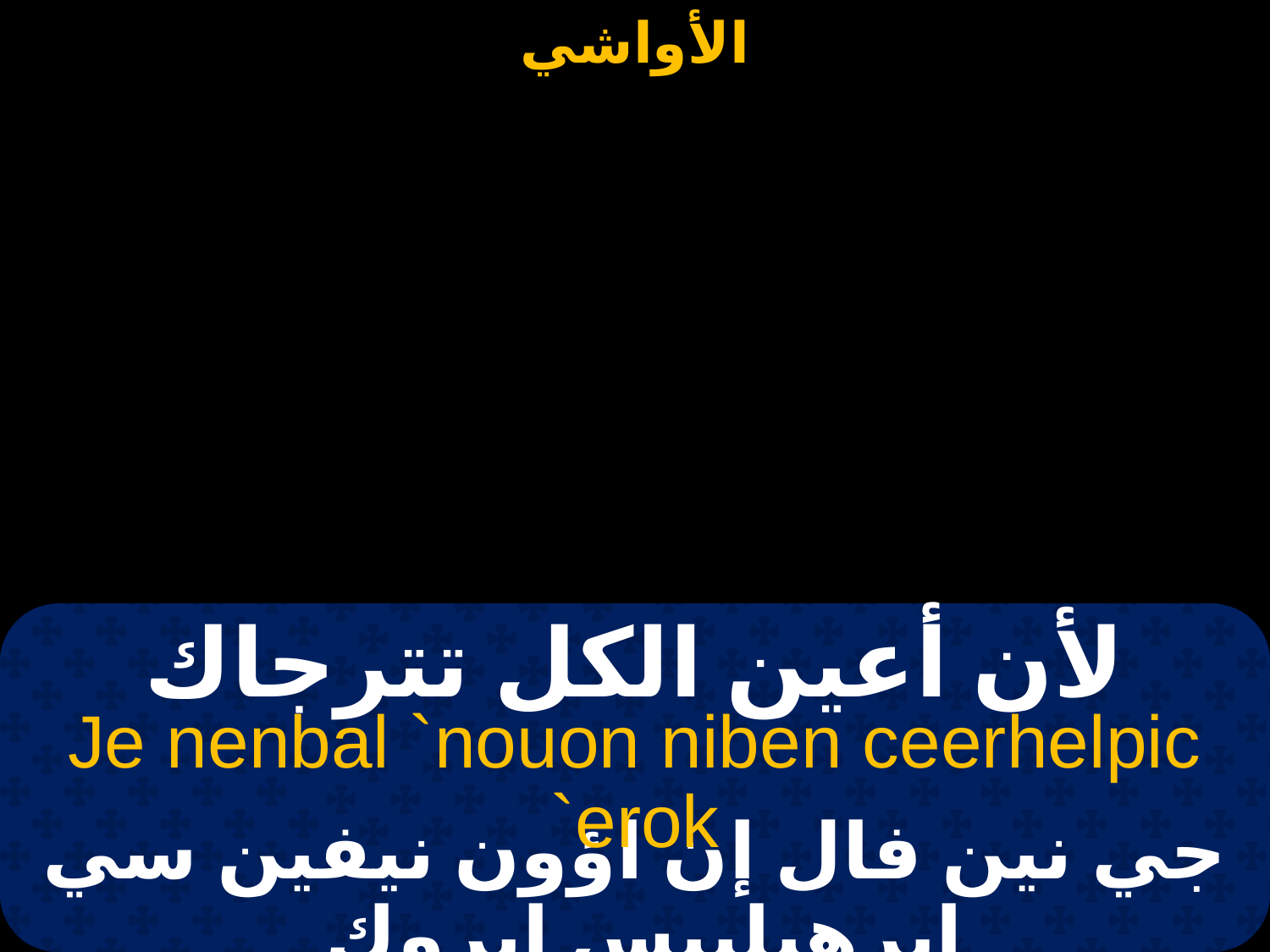

# لأن أعين الكل تترجاك
Je nenbal `nouon niben ceerhelpic `erok
جي نين فال إن اؤون نيفين سي إيرهيلبيس إيروك